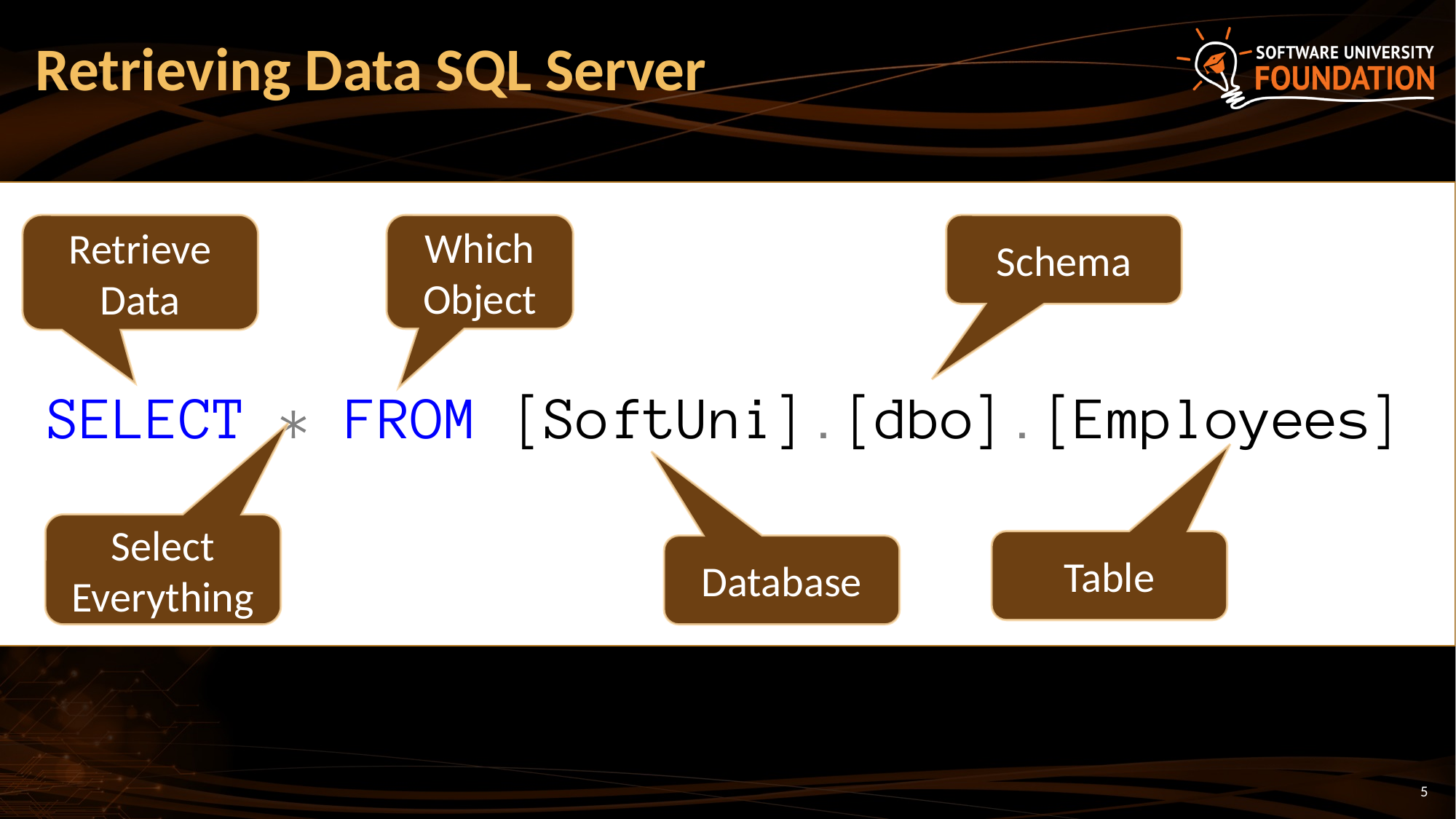

# Retrieving Data SQL Server
SELECT * FROM [SoftUni].[dbo].[Employees]
Which
Object
Schema
Retrieve
Data
Select
Everything
Table
Database
5